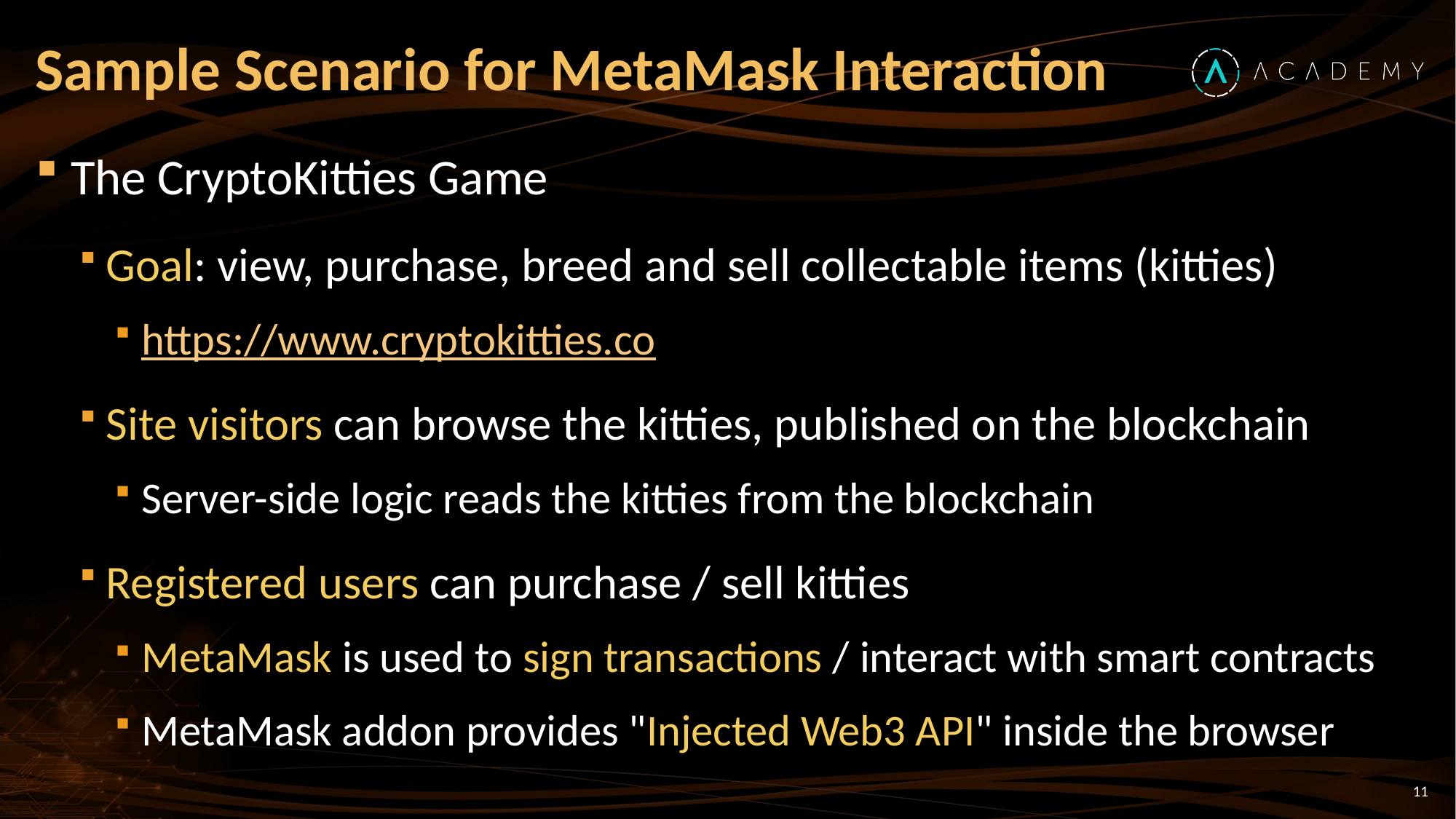

# Sample Scenario for MetaMask Interaction
The CryptoKitties Game
Goal: view, purchase, breed and sell collectable items (kitties)
https://www.cryptokitties.co
Site visitors can browse the kitties, published on the blockchain
Server-side logic reads the kitties from the blockchain
Registered users can purchase / sell kitties
MetaMask is used to sign transactions / interact with smart contracts
MetaMask addon provides "Injected Web3 API" inside the browser
11